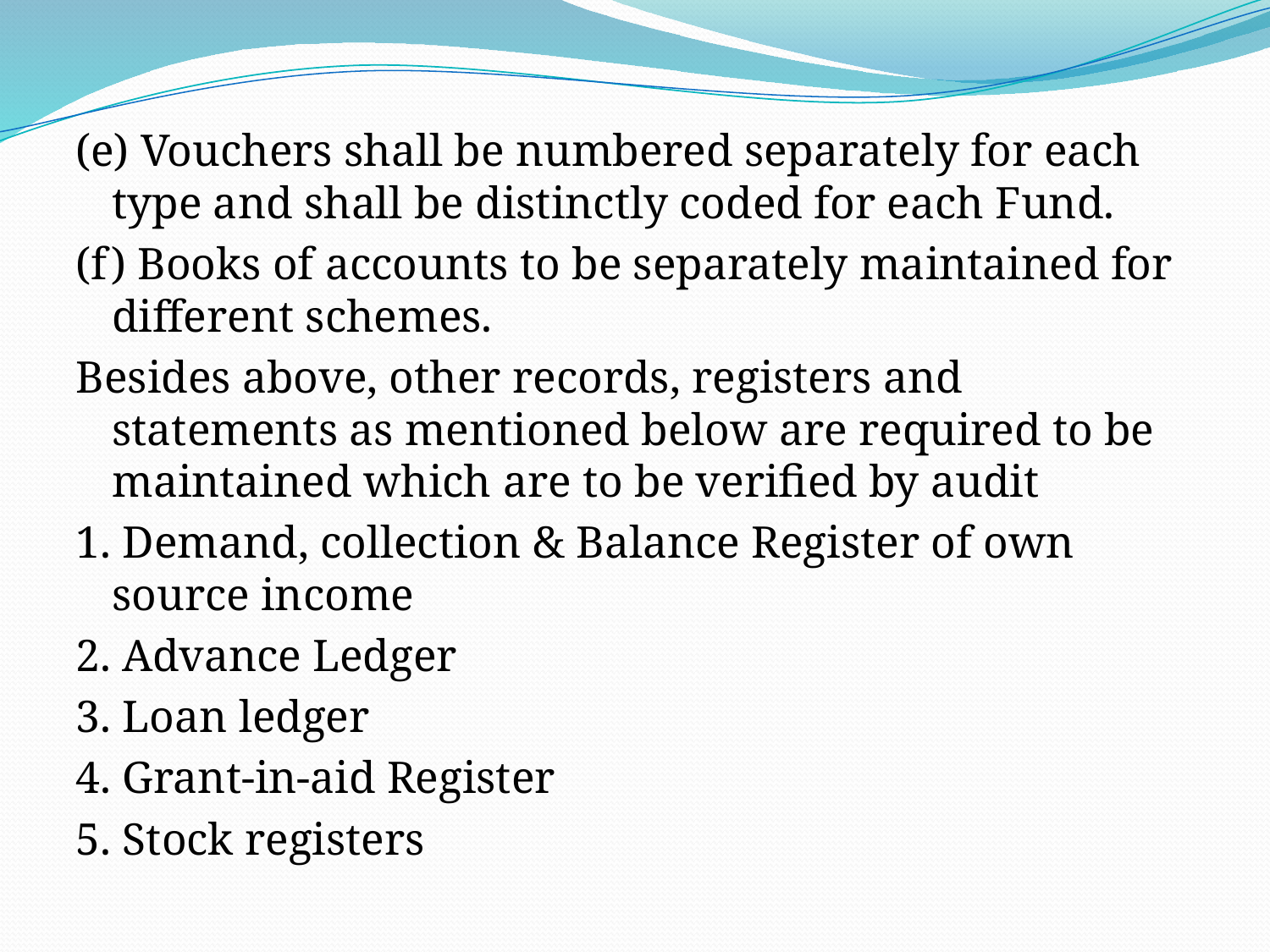

(e) Vouchers shall be numbered separately for each type and shall be distinctly coded for each Fund.
(f) Books of accounts to be separately maintained for different schemes.
Besides above, other records, registers and statements as mentioned below are required to be maintained which are to be verified by audit
1. Demand, collection & Balance Register of own source income
2. Advance Ledger
3. Loan ledger
4. Grant-in-aid Register
5. Stock registers